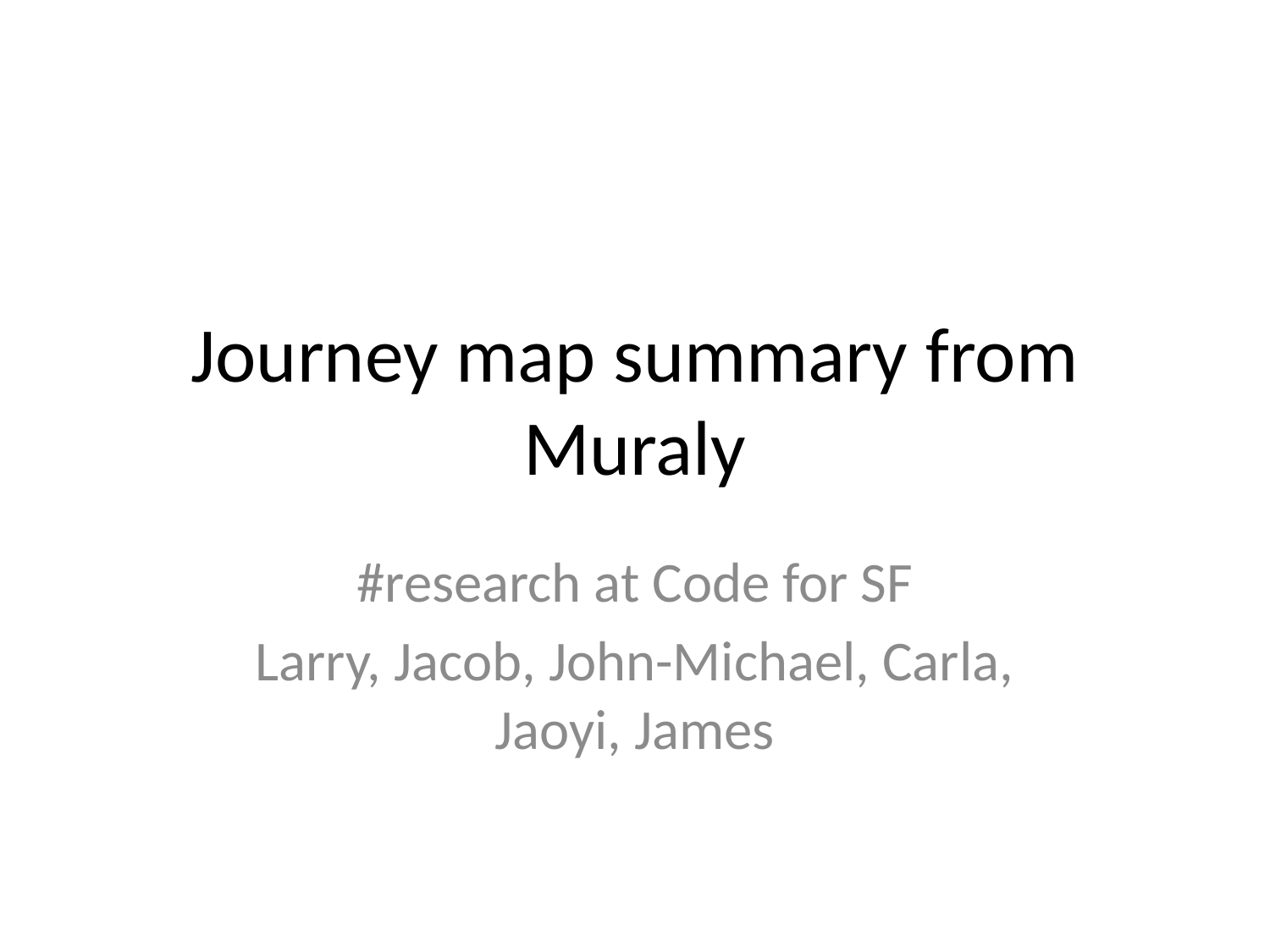

# Journey map summary from Muraly
#research at Code for SF
Larry, Jacob, John-Michael, Carla, Jaoyi, James